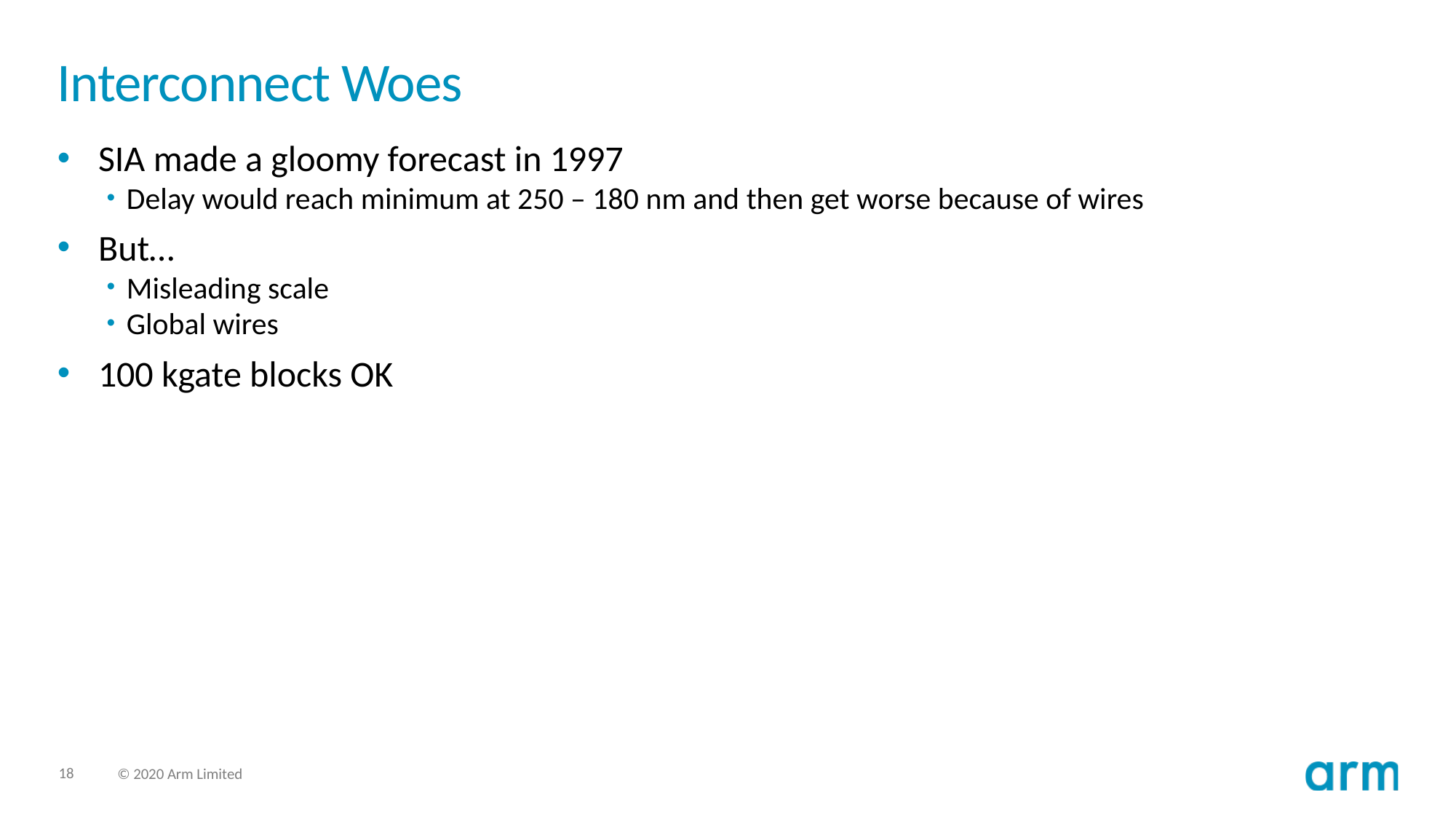

# Interconnect Woes
SIA made a gloomy forecast in 1997
Delay would reach minimum at 250 – 180 nm and then get worse because of wires
But…
Misleading scale
Global wires
100 kgate blocks OK